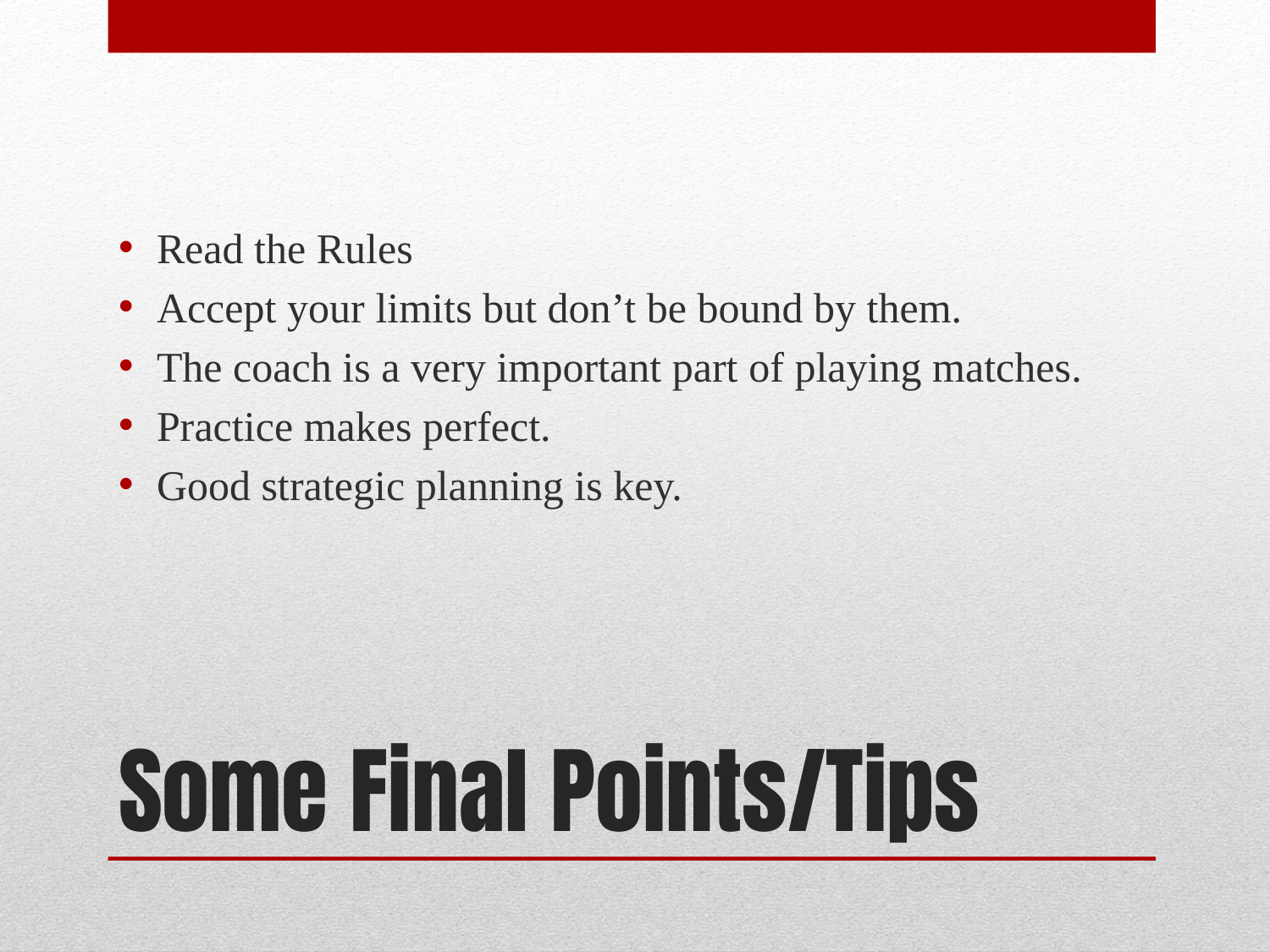

Read the Rules
Accept your limits but don’t be bound by them.
The coach is a very important part of playing matches.
Practice makes perfect.
Good strategic planning is key.
# Some Final Points/Tips